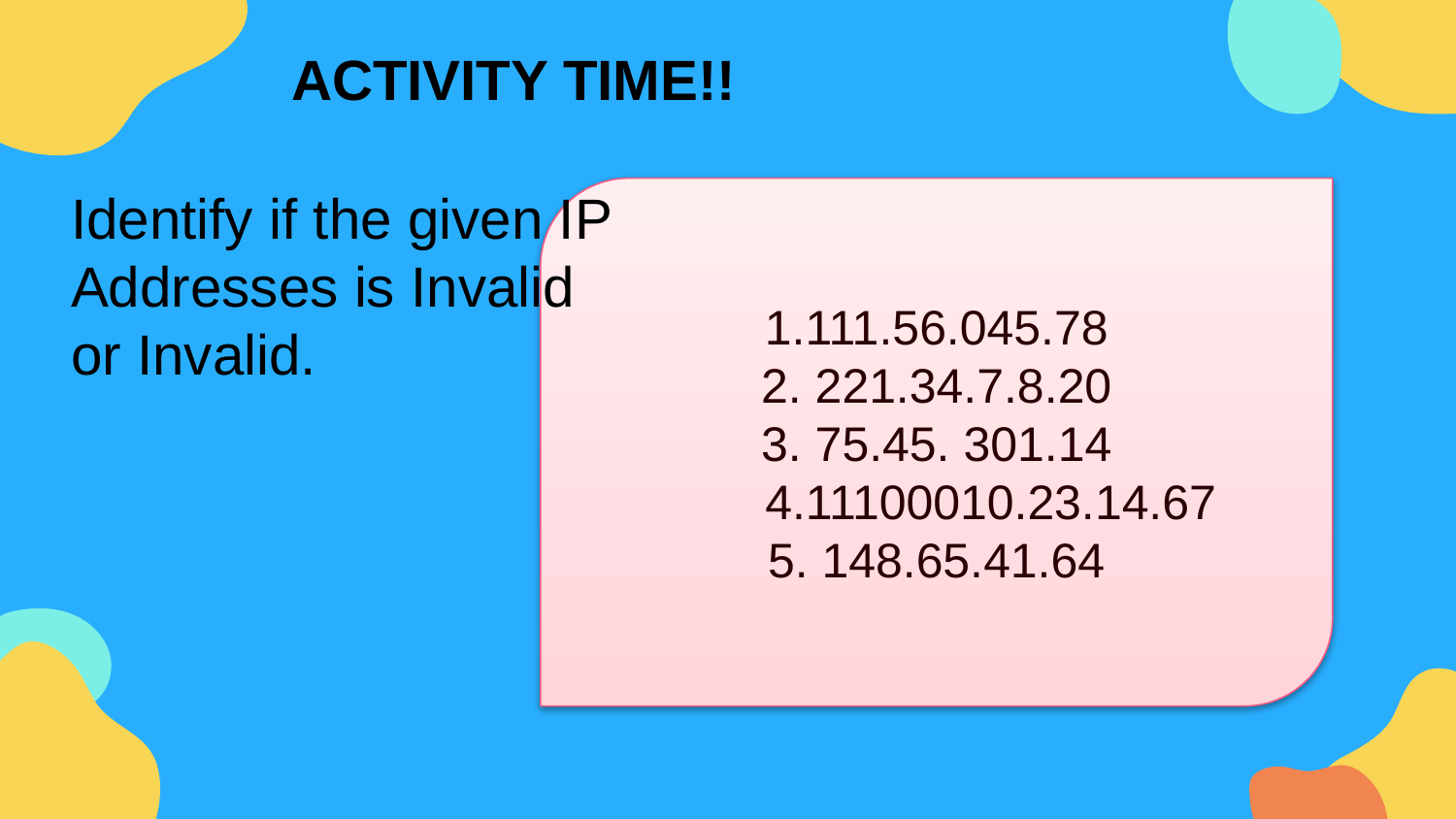

ACTIVITY TIME!!
Identify if the given IP Addresses is Invalid or Invalid.
1.111.56.045.78
2. 221.34.7.8.20
3. 75.45. 301.14
        4.11100010.23.14.67
5. 148.65.41.64